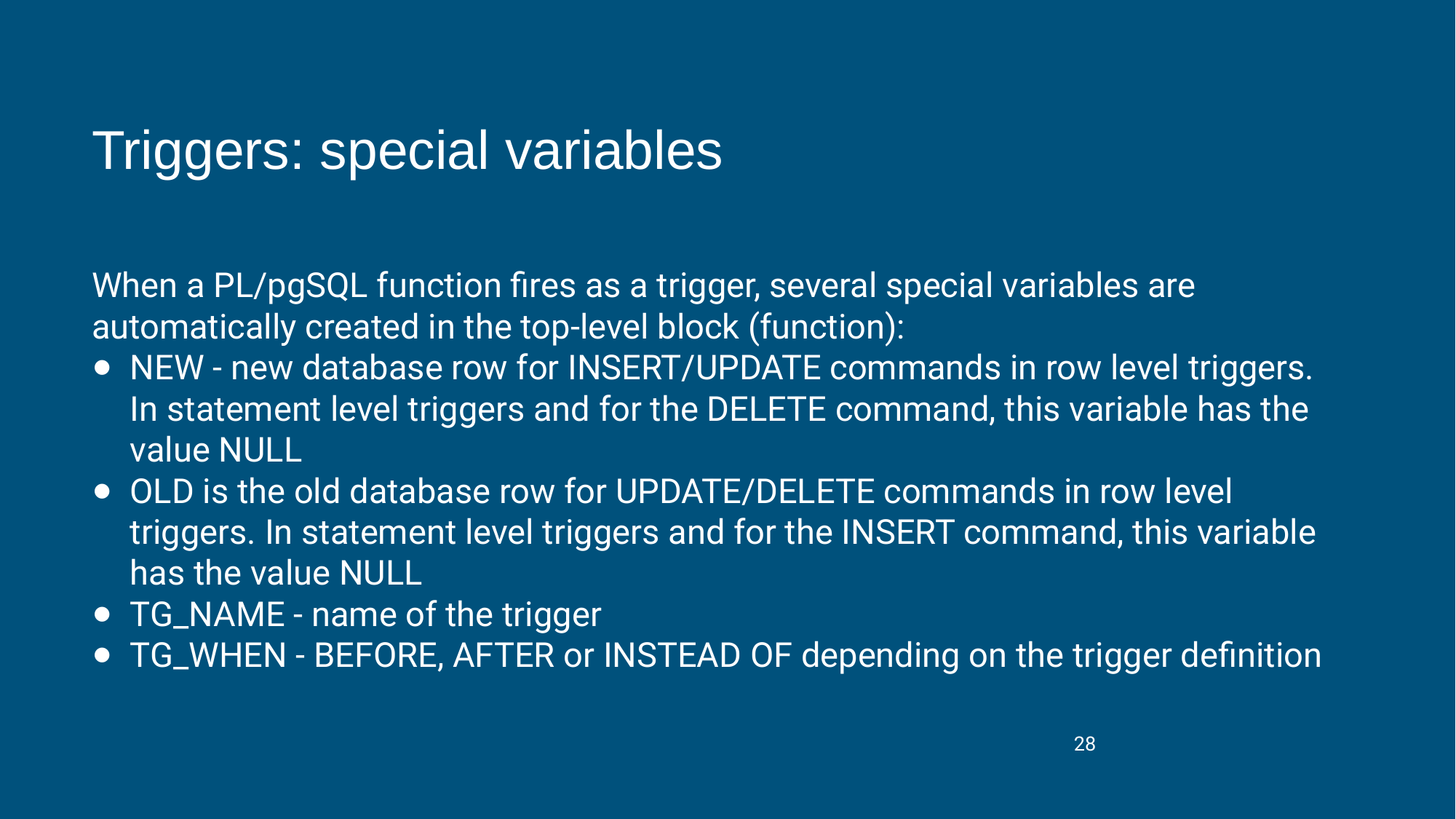

# Triggers: special variables
When a PL/pgSQL function fires as a trigger, several special variables are automatically created in the top-level block (function):
NEW - new database row for INSERT/UPDATE commands in row level triggers. In statement level triggers and for the DELETE command, this variable has the value NULL
OLD is the old database row for UPDATE/DELETE commands in row level triggers. In statement level triggers and for the INSERT command, this variable has the value NULL
TG_NAME - name of the trigger
TG_WHEN - BEFORE, AFTER or INSTEAD OF depending on the trigger definition
28